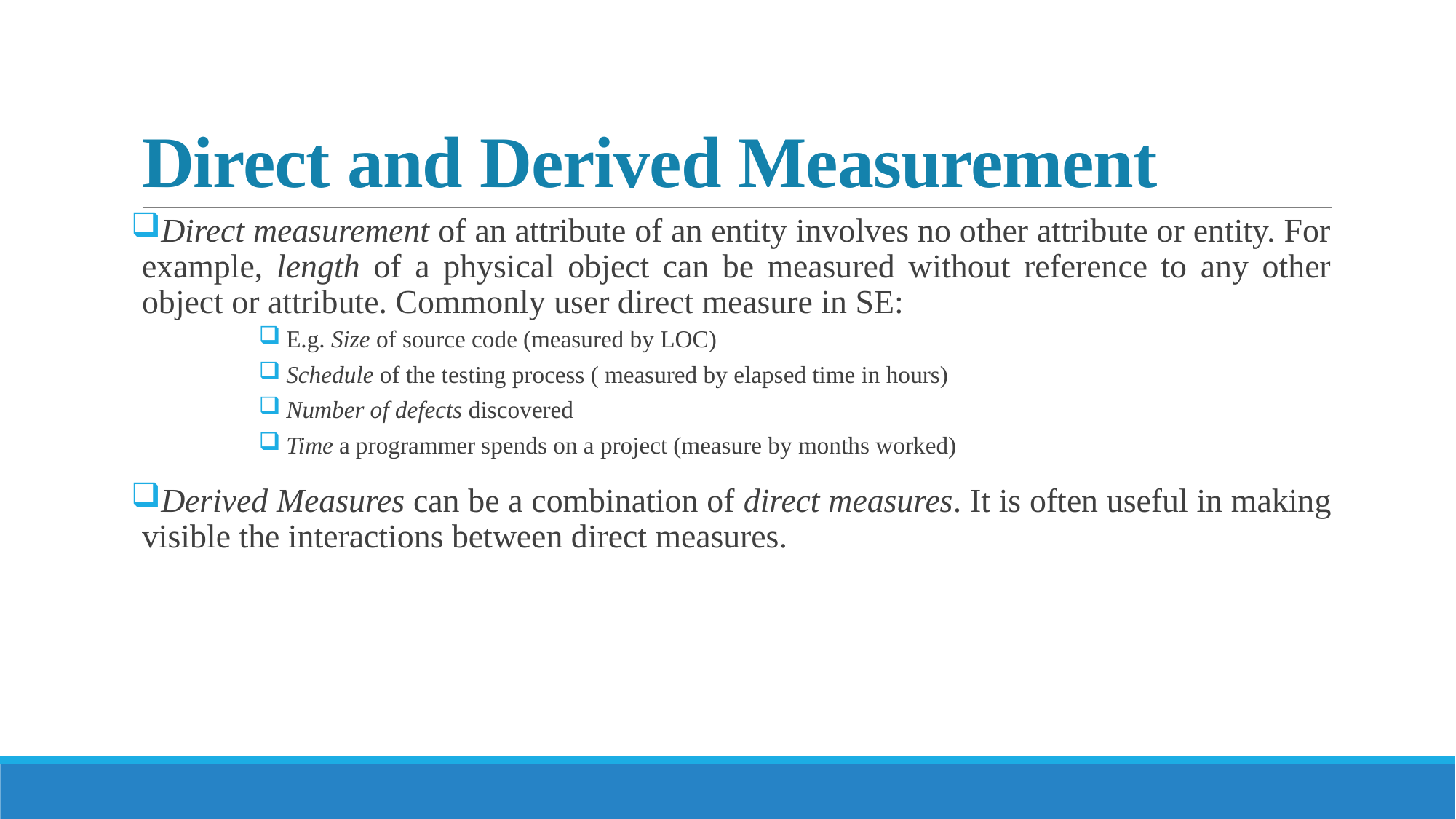

# Direct and Derived Measurement
Direct measurement of an attribute of an entity involves no other attribute or entity. For example, length of a physical object can be measured without reference to any other object or attribute. Commonly user direct measure in SE:
E.g. Size of source code (measured by LOC)
Schedule of the testing process ( measured by elapsed time in hours)
Number of defects discovered
Time a programmer spends on a project (measure by months worked)
Derived Measures can be a combination of direct measures. It is often useful in making visible the interactions between direct measures.

15